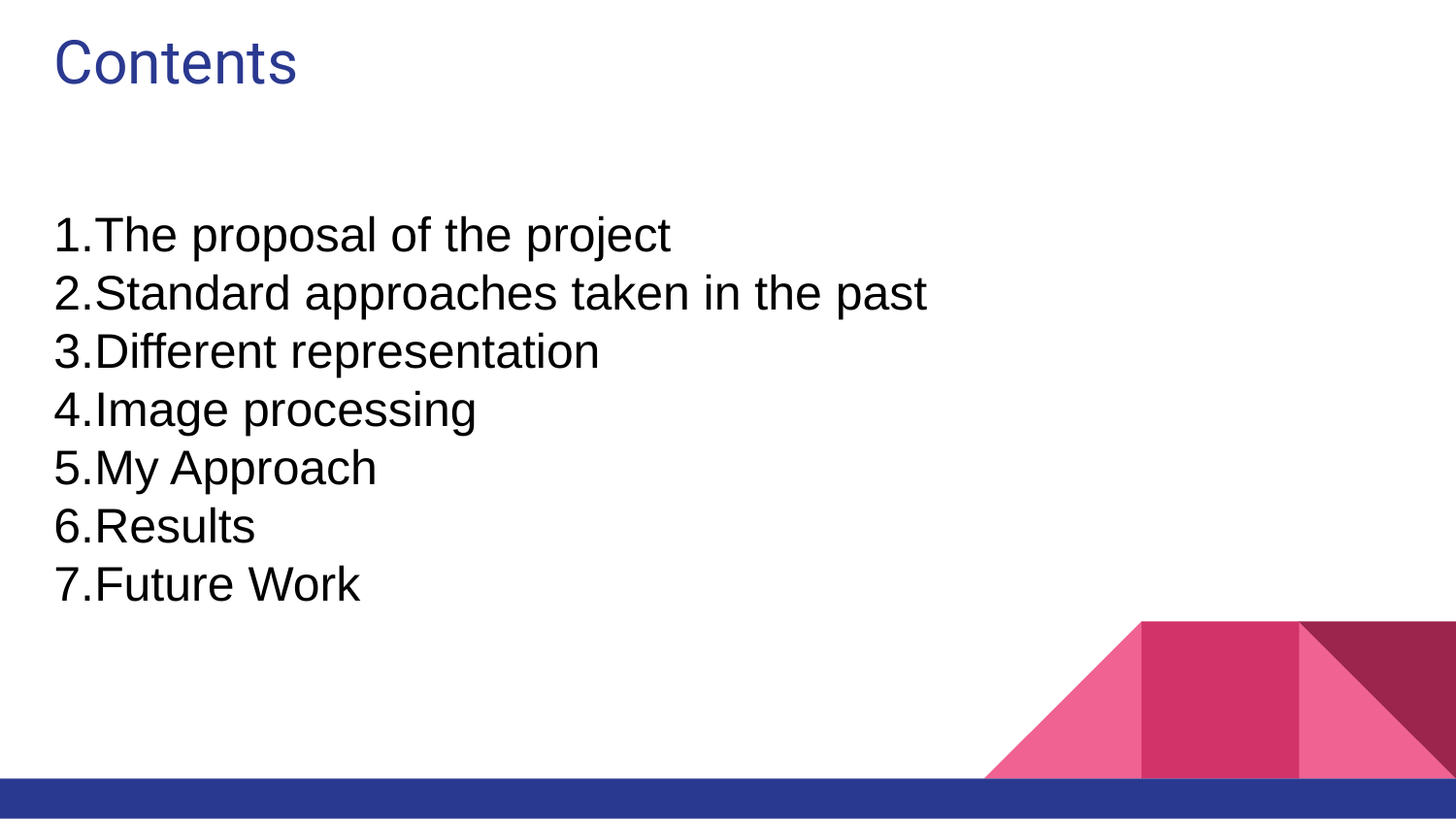

Contents

The proposal of the project
Standard approaches taken in the past
Different representation
Image processing
My Approach
Results
Future Work